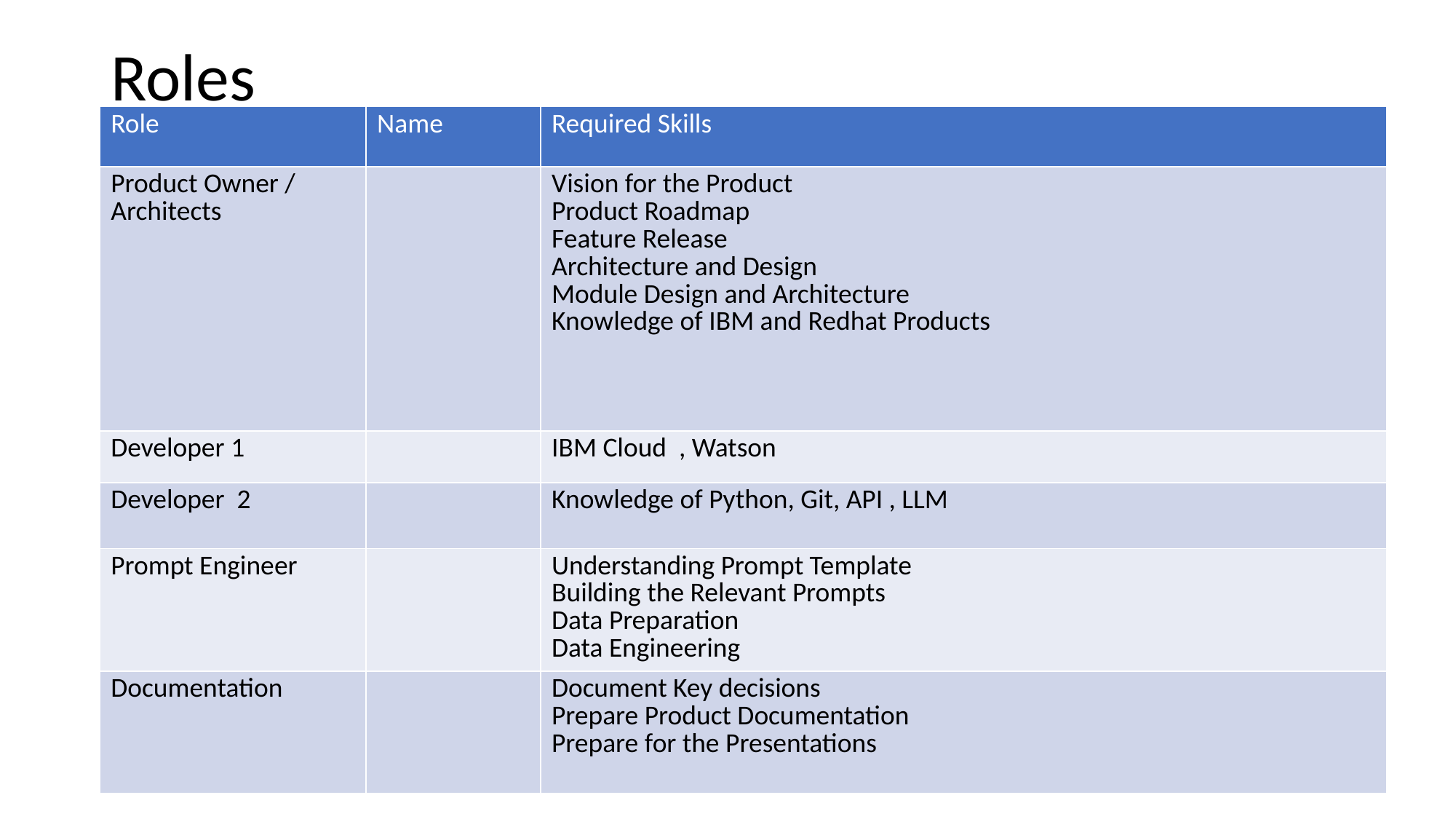

# Roles
| Role | Name | Required Skills |
| --- | --- | --- |
| Product Owner / Architects |  | Vision for the Product Product Roadmap Feature Release Architecture and Design Module Design and Architecture Knowledge of IBM and Redhat Products |
| Developer 1 |  | IBM Cloud , Watson |
| Developer 2 |  | Knowledge of Python, Git, API , LLM |
| Prompt Engineer |  | Understanding Prompt Template Building the Relevant Prompts Data Preparation Data Engineering |
| Documentation |  | Document Key decisions Prepare Product Documentation Prepare for the Presentations |